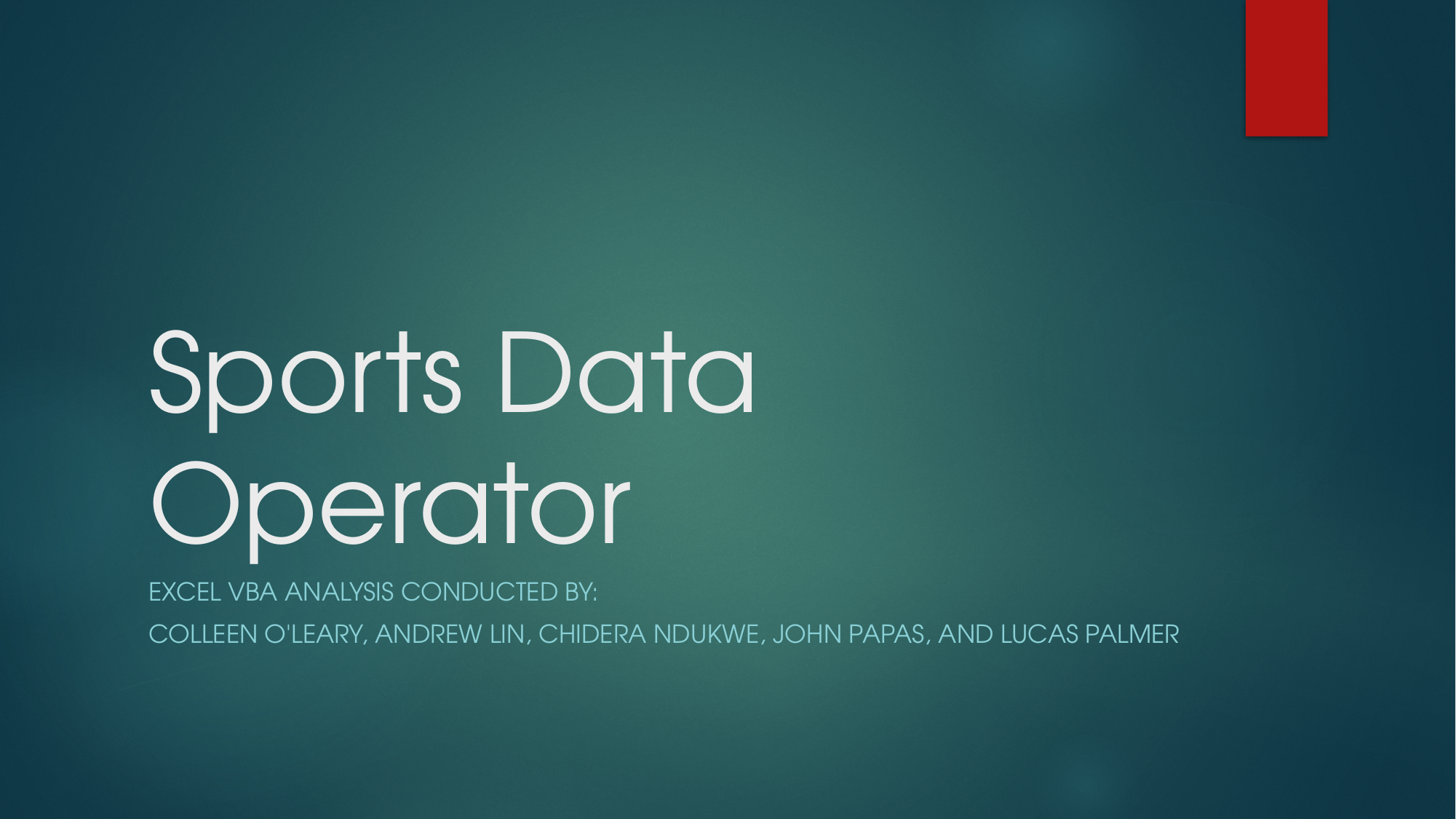

# Sports Data Operator
Excel VBA Analysis conducted by:
Colleen O'Leary, Andrew Lin, Chidera Ndukwe, John Papas, and Lucas Palmer